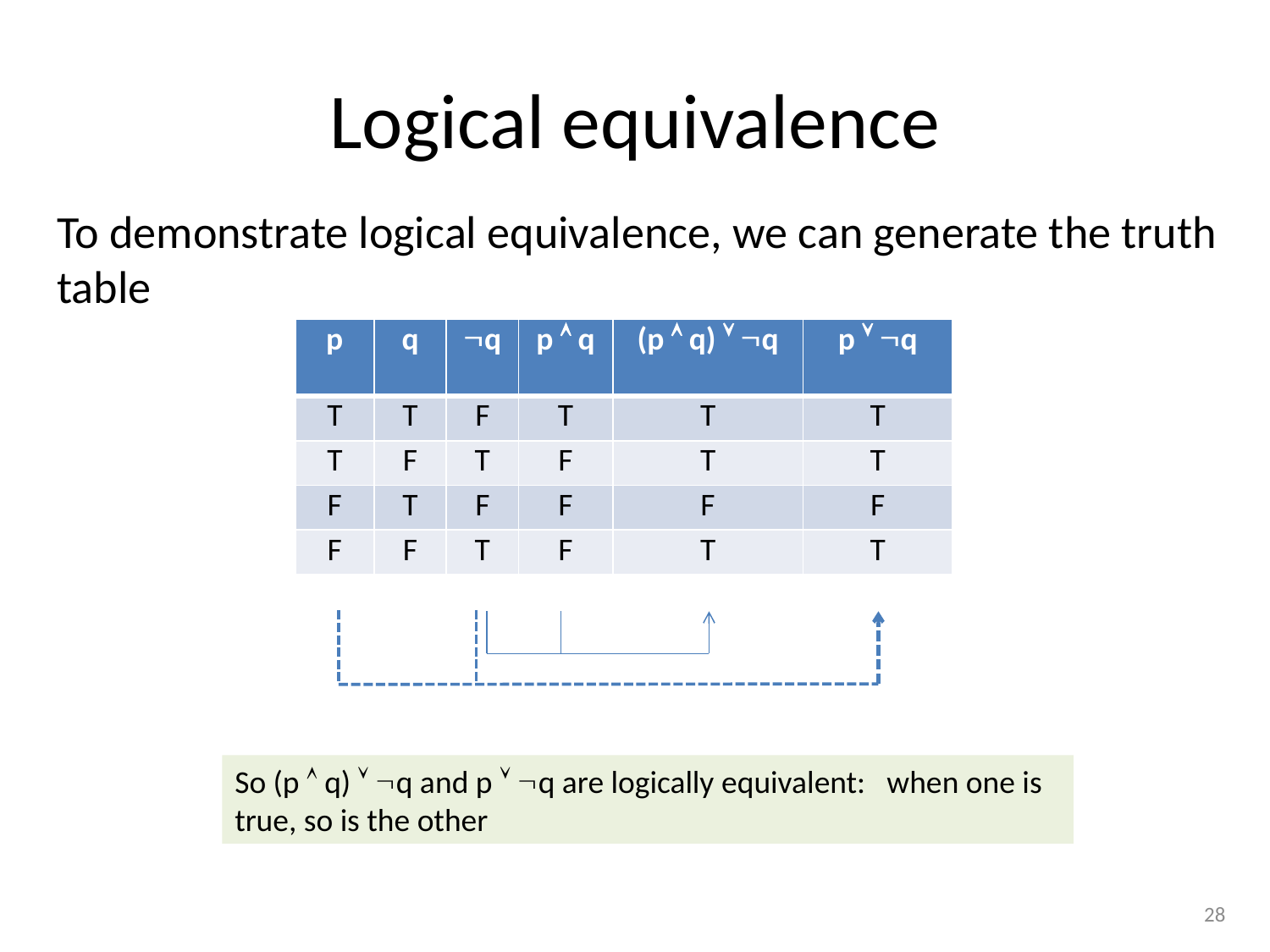

# Logical equivalence
To demonstrate logical equivalence, we can generate the truth table
| p | q | ¬q | p ∧ q | (p ∧ q) ∨ ¬q | p ∨ ¬q |
| --- | --- | --- | --- | --- | --- |
| T | T | F | T | T | T |
| T | F | T | F | T | T |
| F | T | F | F | F | F |
| F | F | T | F | T | T |
So (p ∧ q) ∨ ¬q and p ∨ ¬q are logically equivalent:   when one is true, so is the other
28